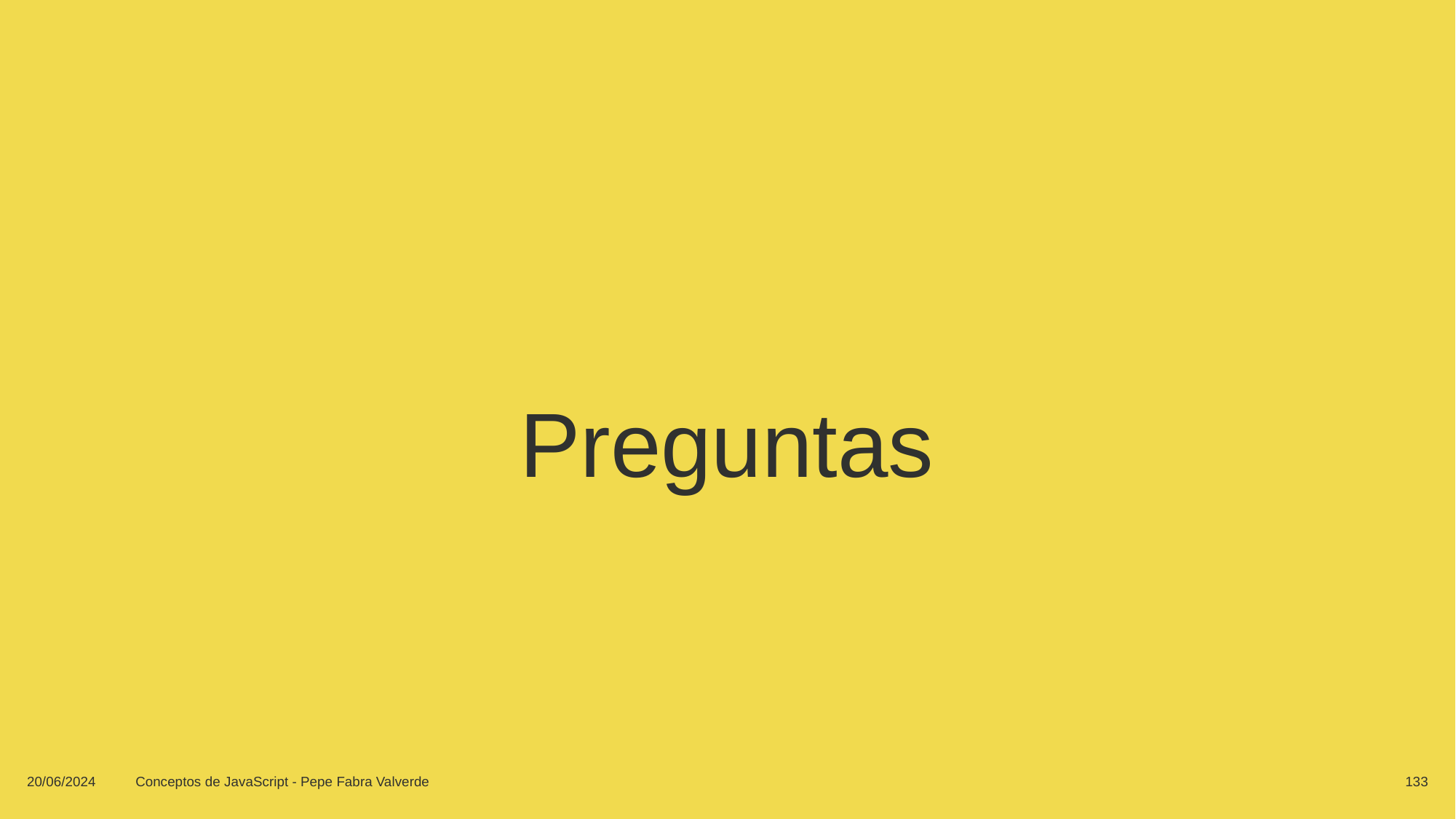

# Preguntas

20/06/2024
Conceptos de JavaScript - Pepe Fabra Valverde
133